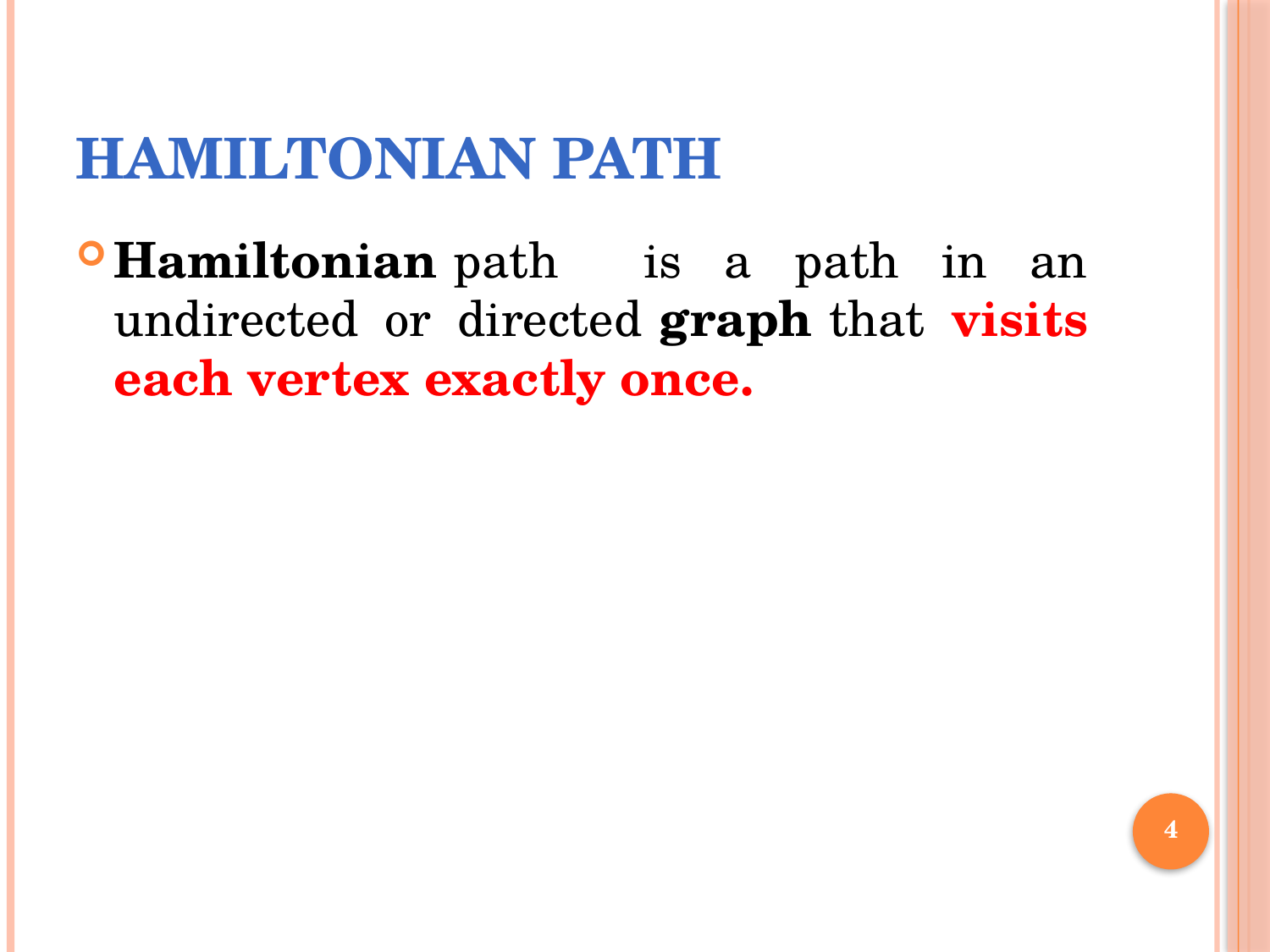

# Hamiltonian path
Hamiltonian path  is a path in an undirected or directed graph that visits each vertex exactly once.
4